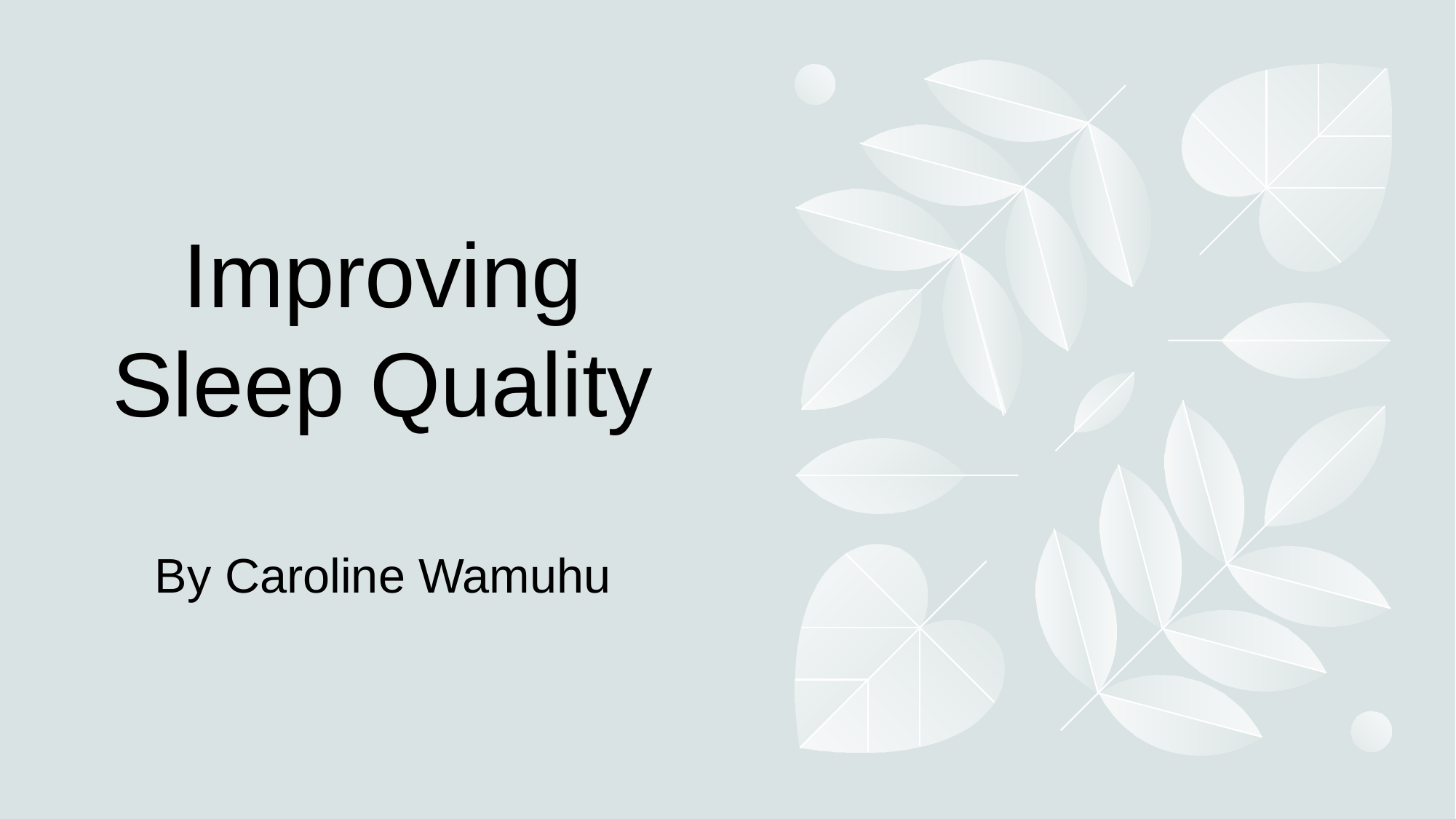

# Improving Sleep Quality By Caroline Wamuhu